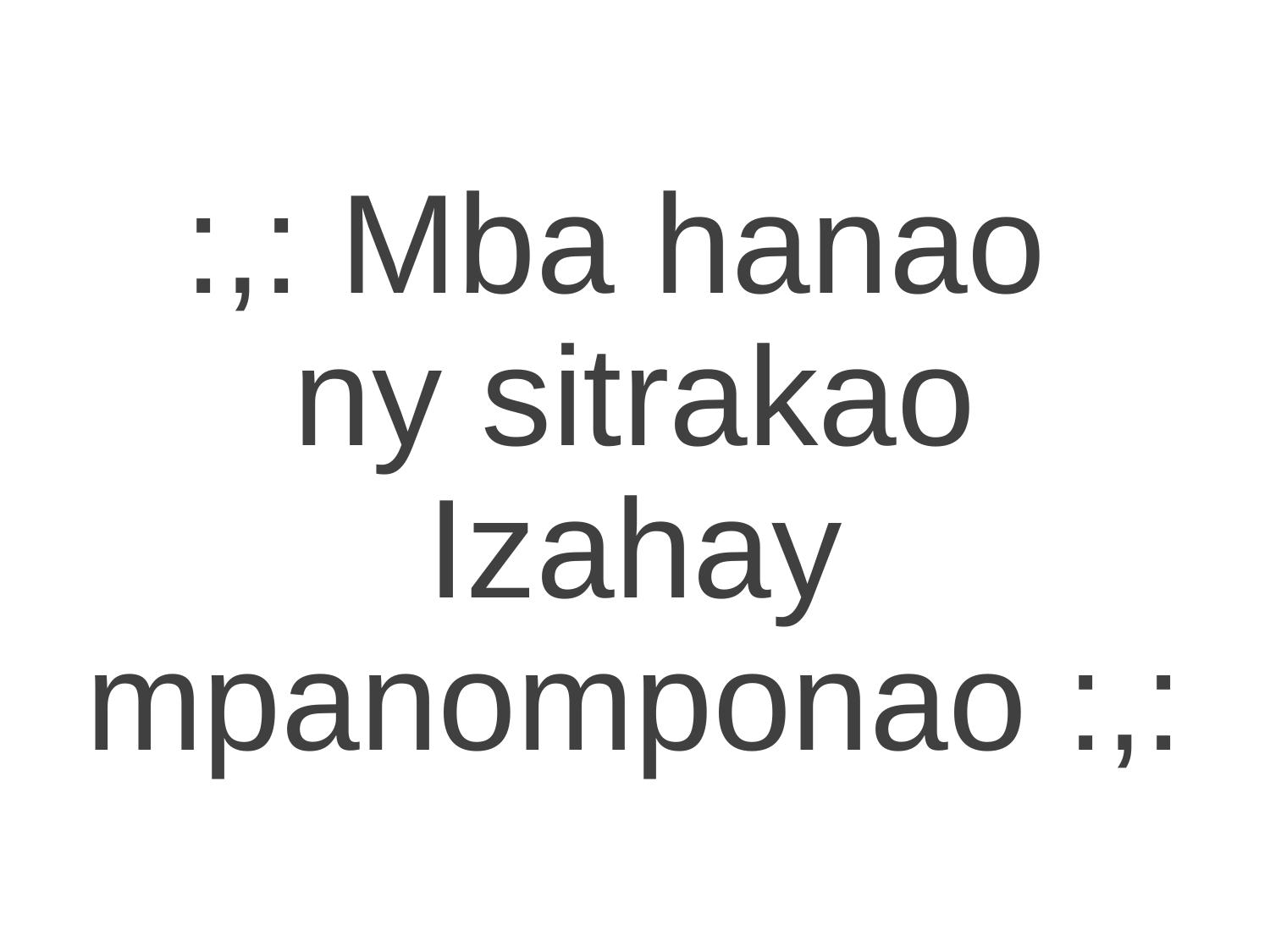

:,: Mba hanao
ny sitrakao
Izahay mpanomponao :,: